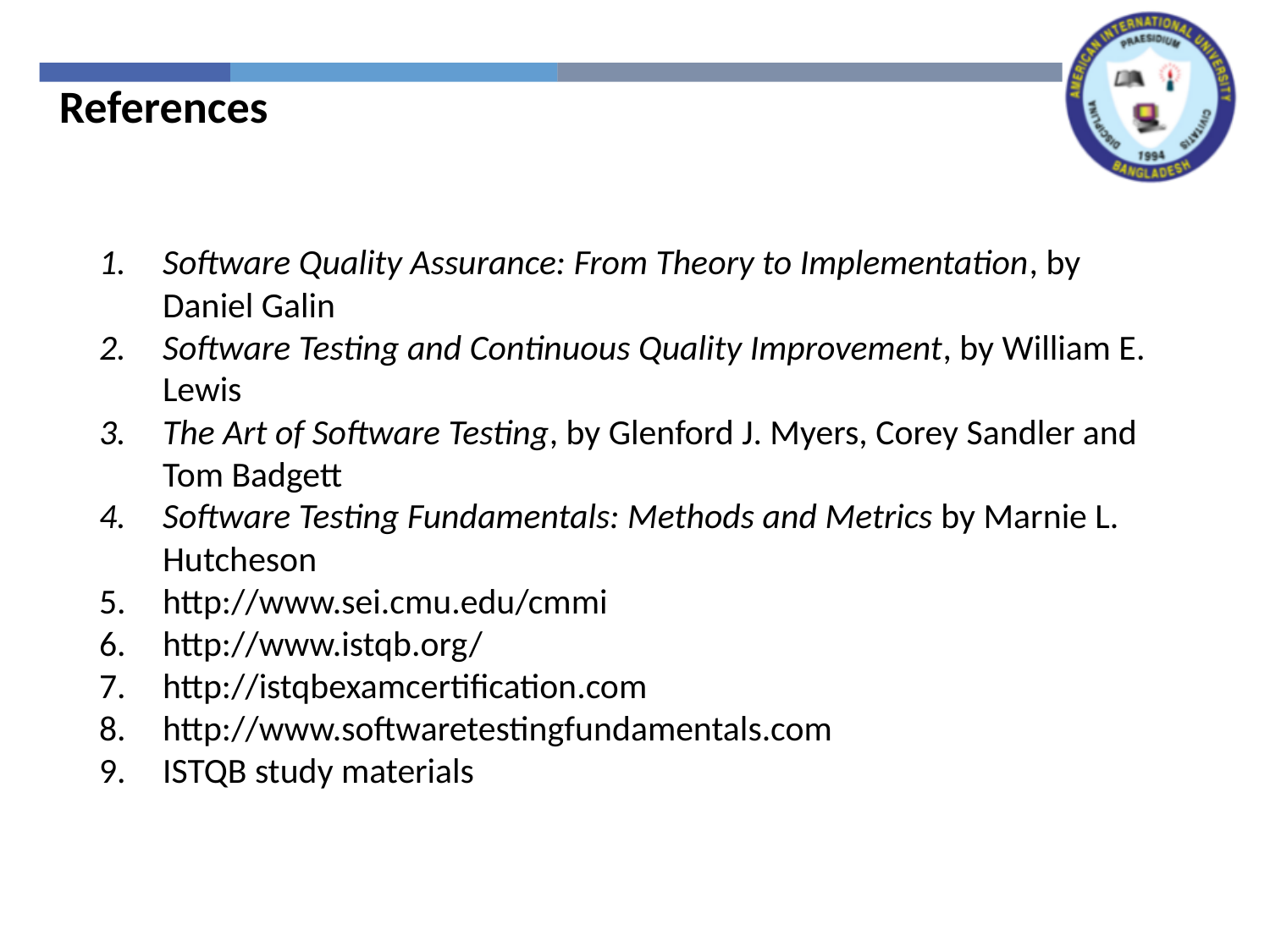

References
Software Quality Assurance: From Theory to Implementation, by Daniel Galin
Software Testing and Continuous Quality Improvement, by William E. Lewis
The Art of Software Testing, by Glenford J. Myers, Corey Sandler and Tom Badgett
Software Testing Fundamentals: Methods and Metrics by Marnie L. Hutcheson
http://www.sei.cmu.edu/cmmi
http://www.istqb.org/
http://istqbexamcertification.com
http://www.softwaretestingfundamentals.com
ISTQB study materials